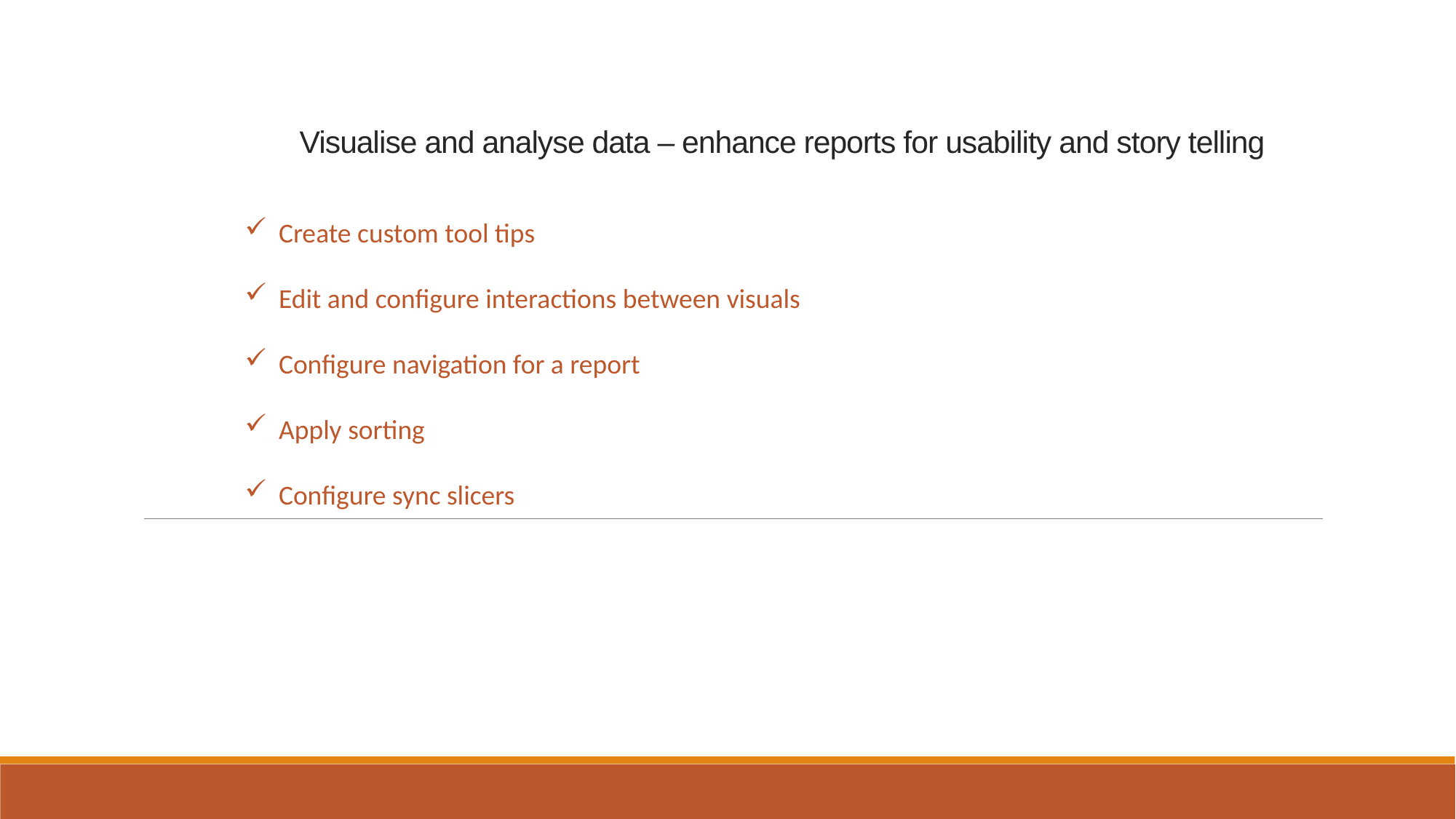

# Visualise and analyse data – enhance reports for usability and story telling
Create custom tool tips
Edit and configure interactions between visuals
Configure navigation for a report
Apply sorting
Configure sync slicers